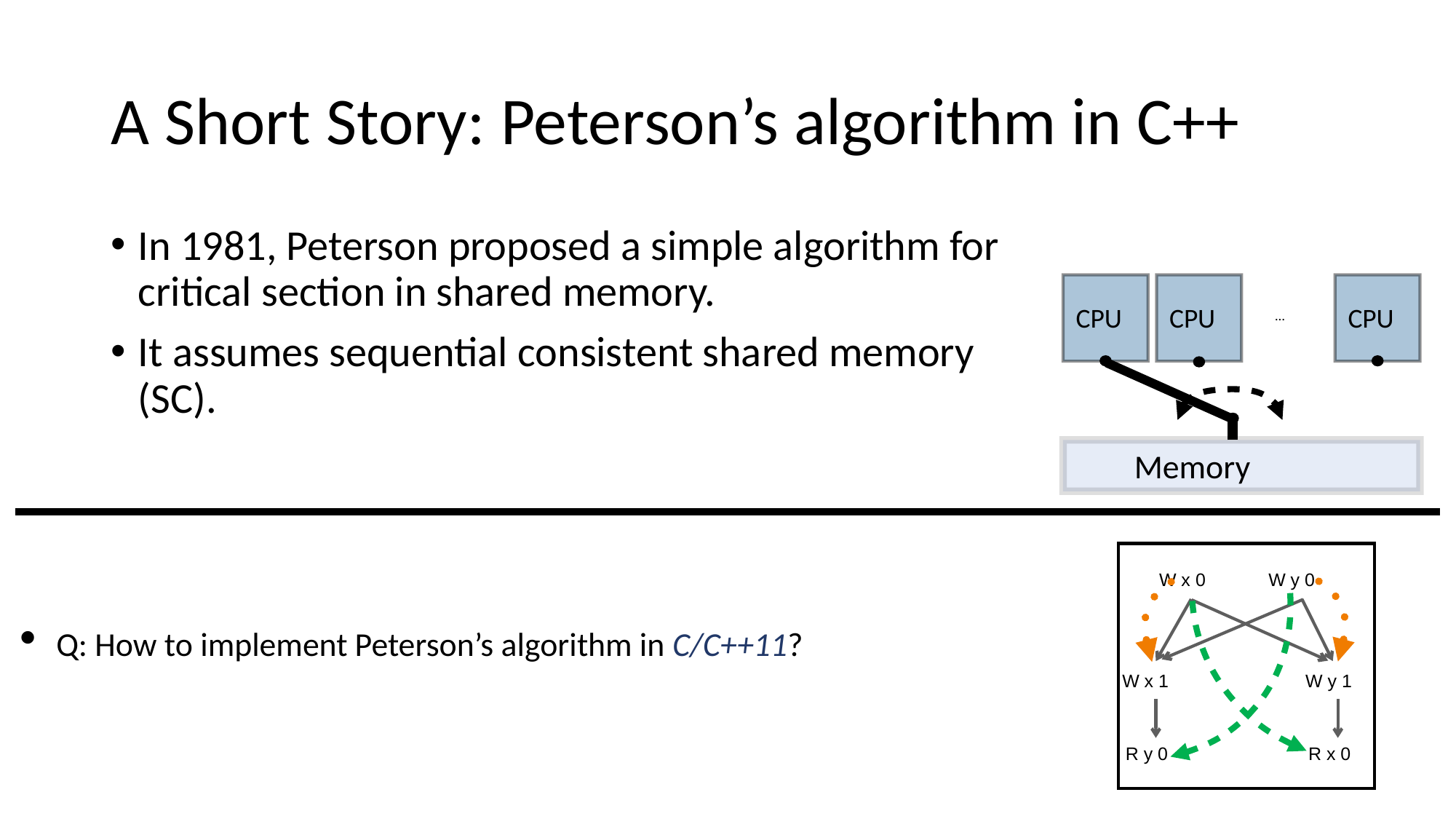

# A Short Story: Peterson’s algorithm in C++
In 1981, Peterson proposed a simple algorithm for critical section in shared memory.
It assumes sequential consistent shared memory (SC).

CPU
CPU
…
CPU

Memory

W x 0
W y 0

W x 1
W y 1

R y 0
R x 0
Q: How to implement Peterson’s algorithm in C/C++11?